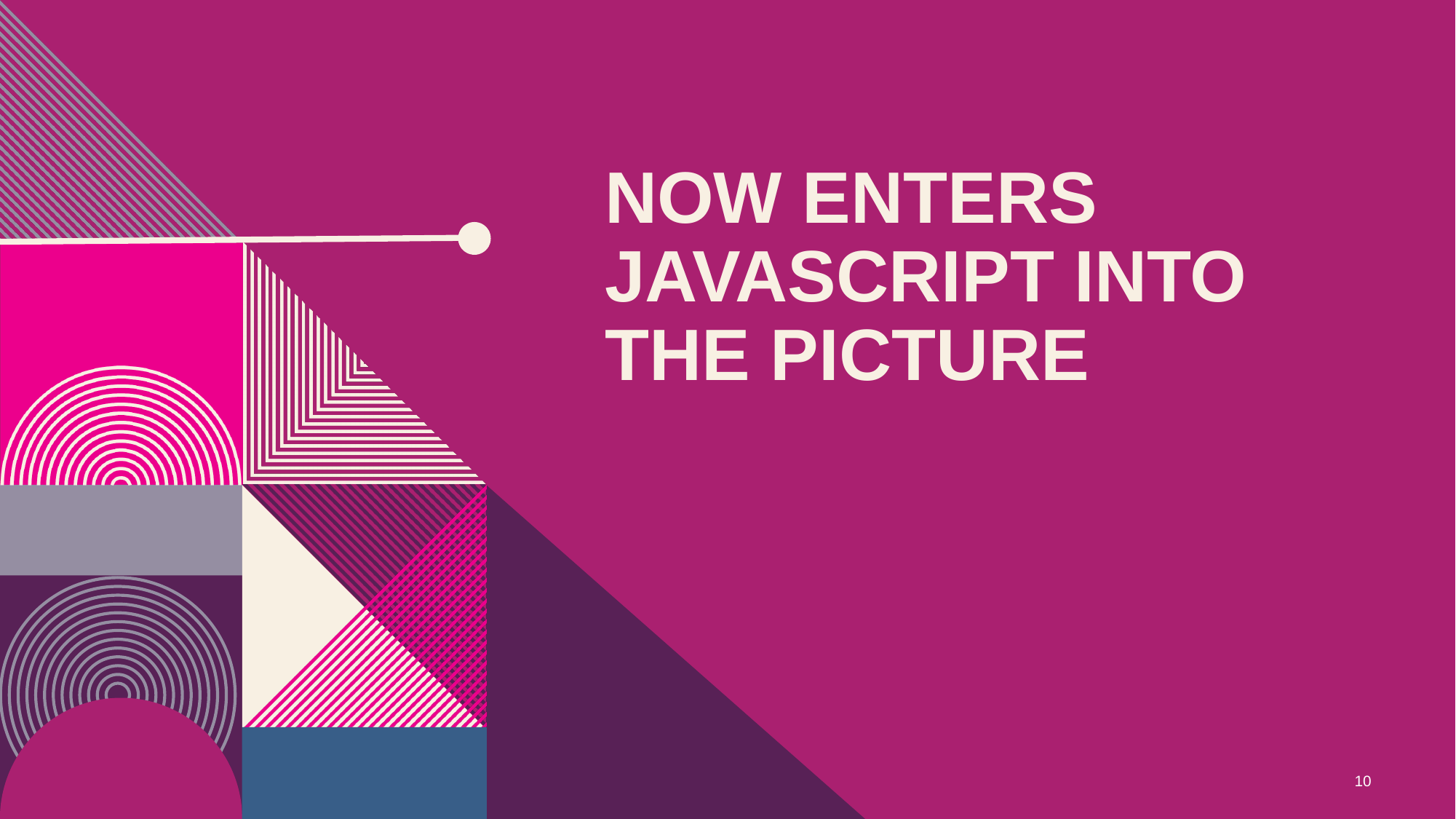

# Now enters javascript into the picture

10